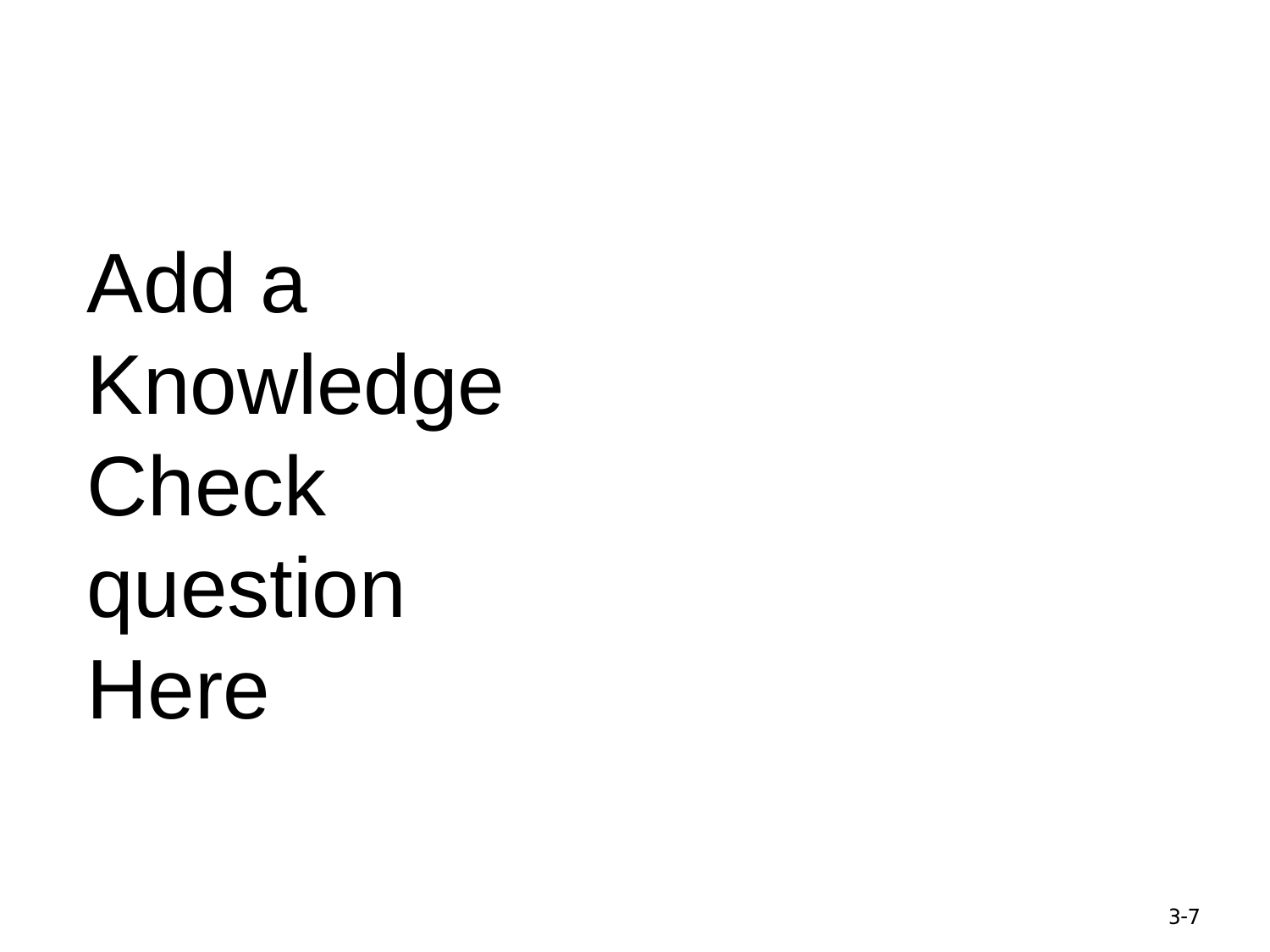

#
Add a Knowledge Check question Here

3-7